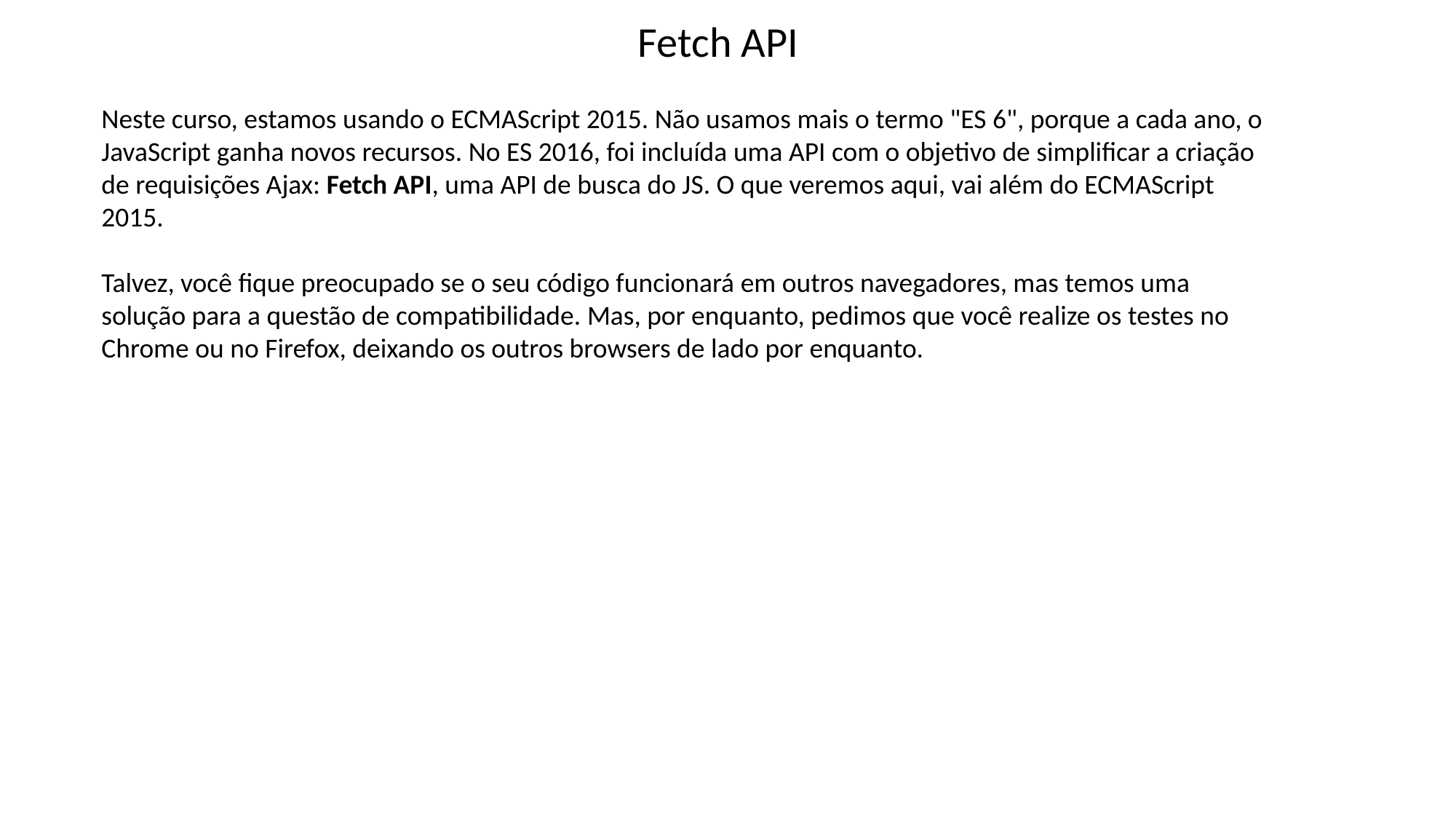

# Fetch API
Neste curso, estamos usando o ECMAScript 2015. Não usamos mais o termo "ES 6", porque a cada ano, o JavaScript ganha novos recursos. No ES 2016, foi incluída uma API com o objetivo de simplificar a criação de requisições Ajax: Fetch API, uma API de busca do JS. O que veremos aqui, vai além do ECMAScript 2015.

Talvez, você fique preocupado se o seu código funcionará em outros navegadores, mas temos uma solução para a questão de compatibilidade. Mas, por enquanto, pedimos que você realize os testes no Chrome ou no Firefox, deixando os outros browsers de lado por enquanto.